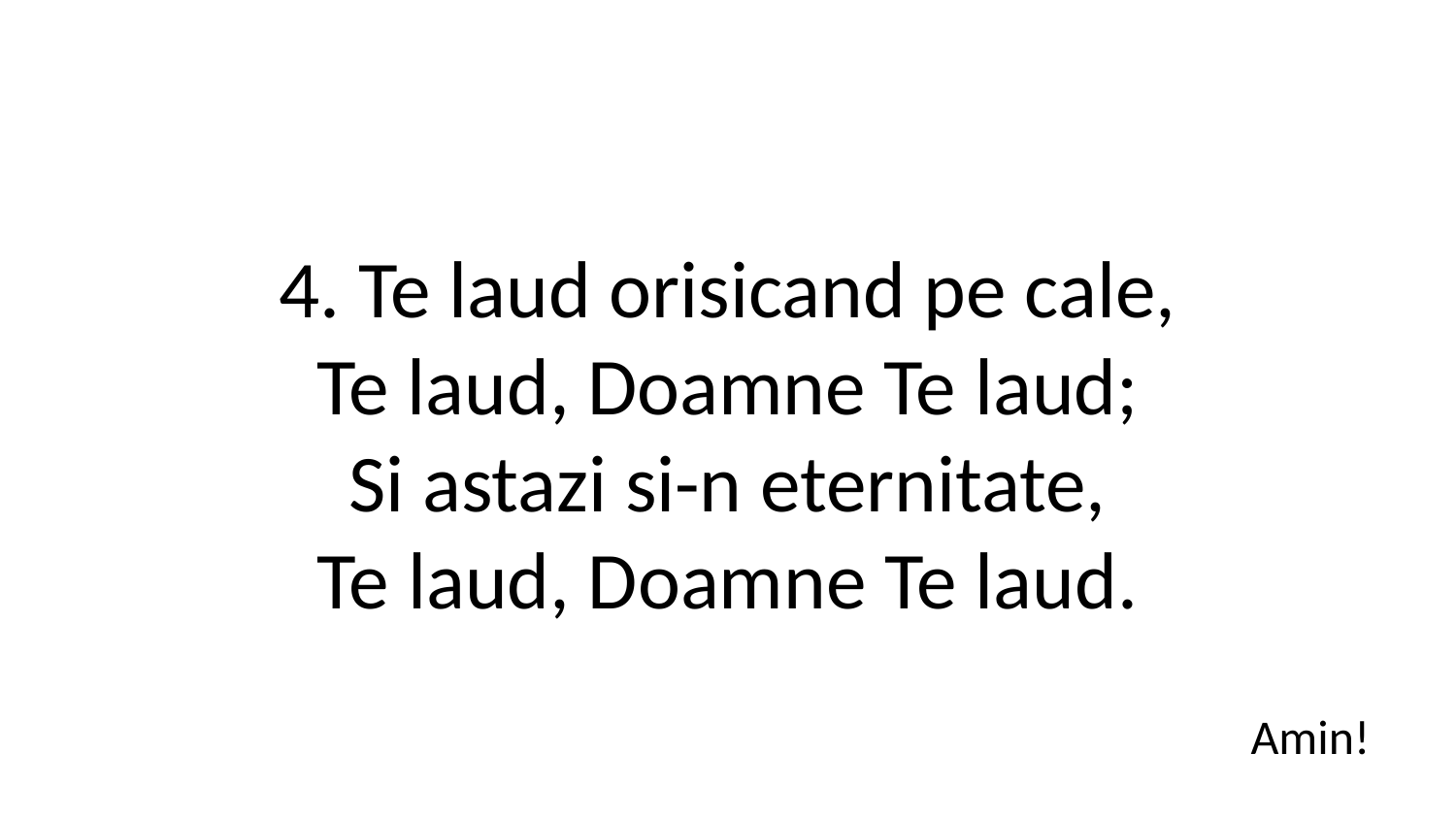

4. Te laud orisicand pe cale,
Te laud, Doamne Te laud;
Si astazi si-n eternitate,
Te laud, Doamne Te laud.

Amin!